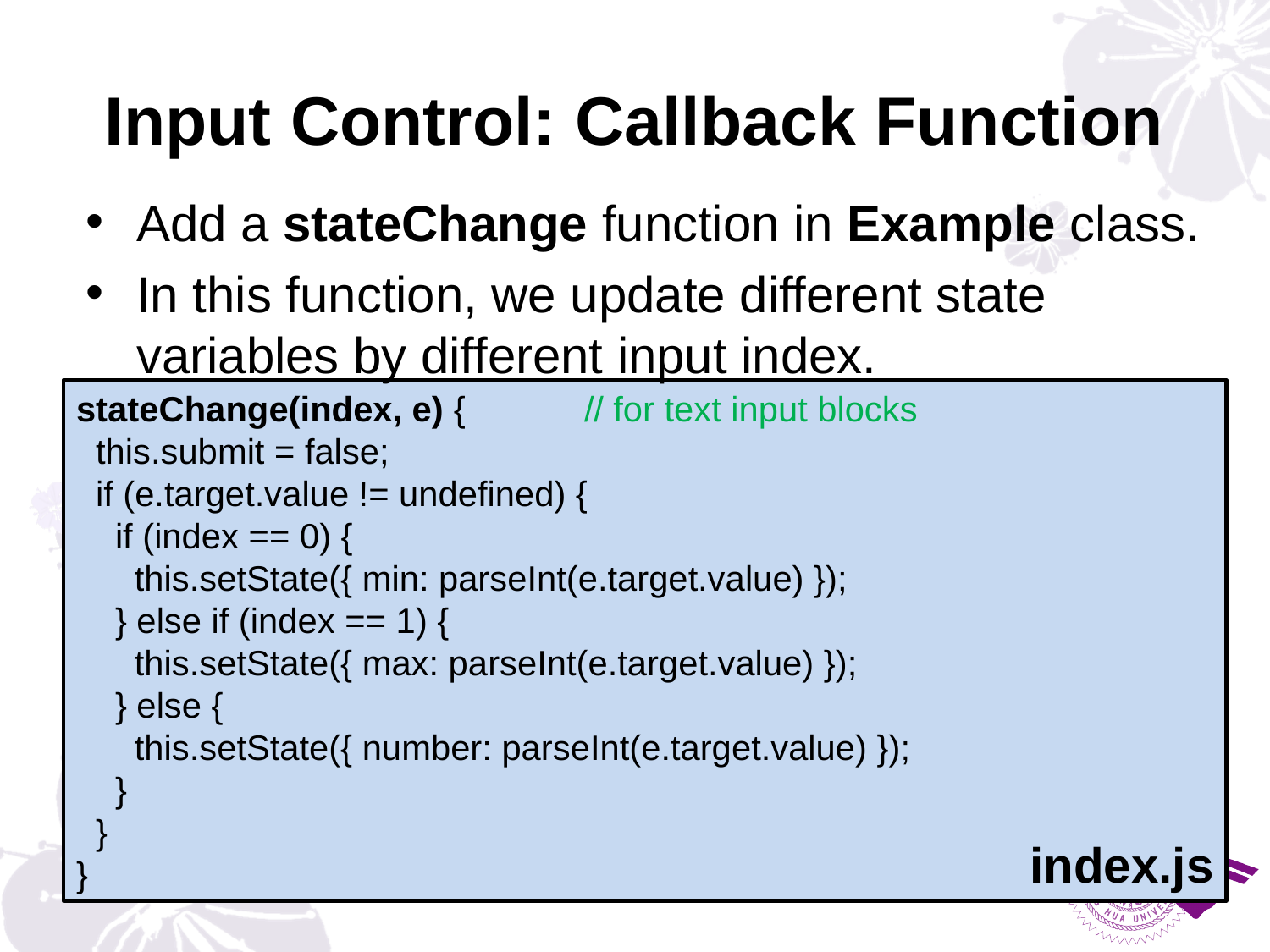

# Input Control: Callback Function
Add a stateChange function in Example class.
In this function, we update different state variables by different input index.

stateChange(index, e) {	// for text input blocks
  this.submit = false;
  if (e.target.value != undefined) {
    if (index == 0) {
      this.setState({ min: parseInt(e.target.value) });
    } else if (index == 1) {
      this.setState({ max: parseInt(e.target.value) });
    } else {
      this.setState({ number: parseInt(e.target.value) });
    }
  }
}
index.js